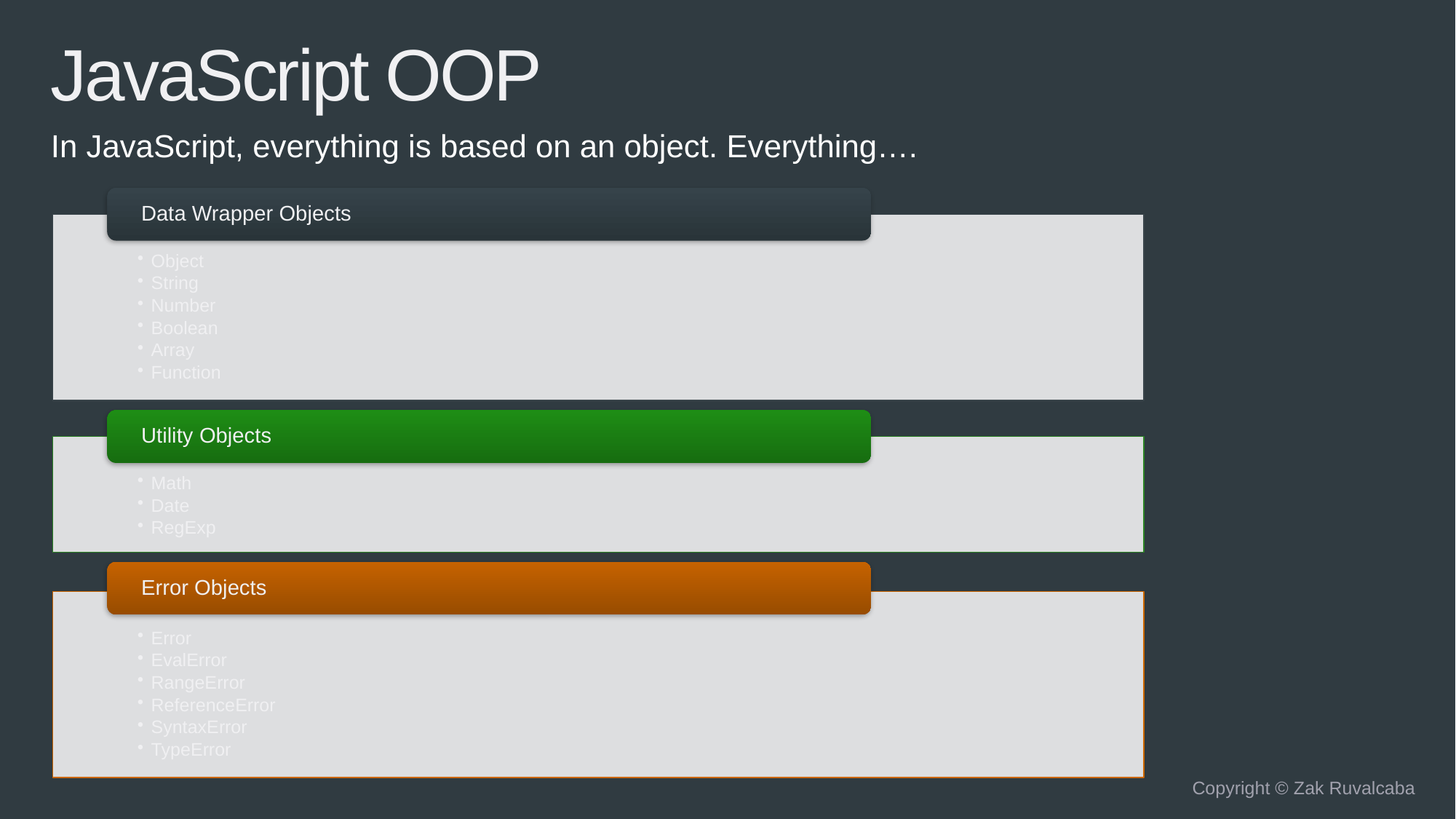

# JavaScript OOP
In JavaScript, everything is based on an object. Everything….
Object
String
Number
Boolean
Array
Function
Data Wrapper Objects
Math
Date
RegExp
Utility Objects
Error
EvalError
RangeError
ReferenceError
SyntaxError
TypeError
Error Objects